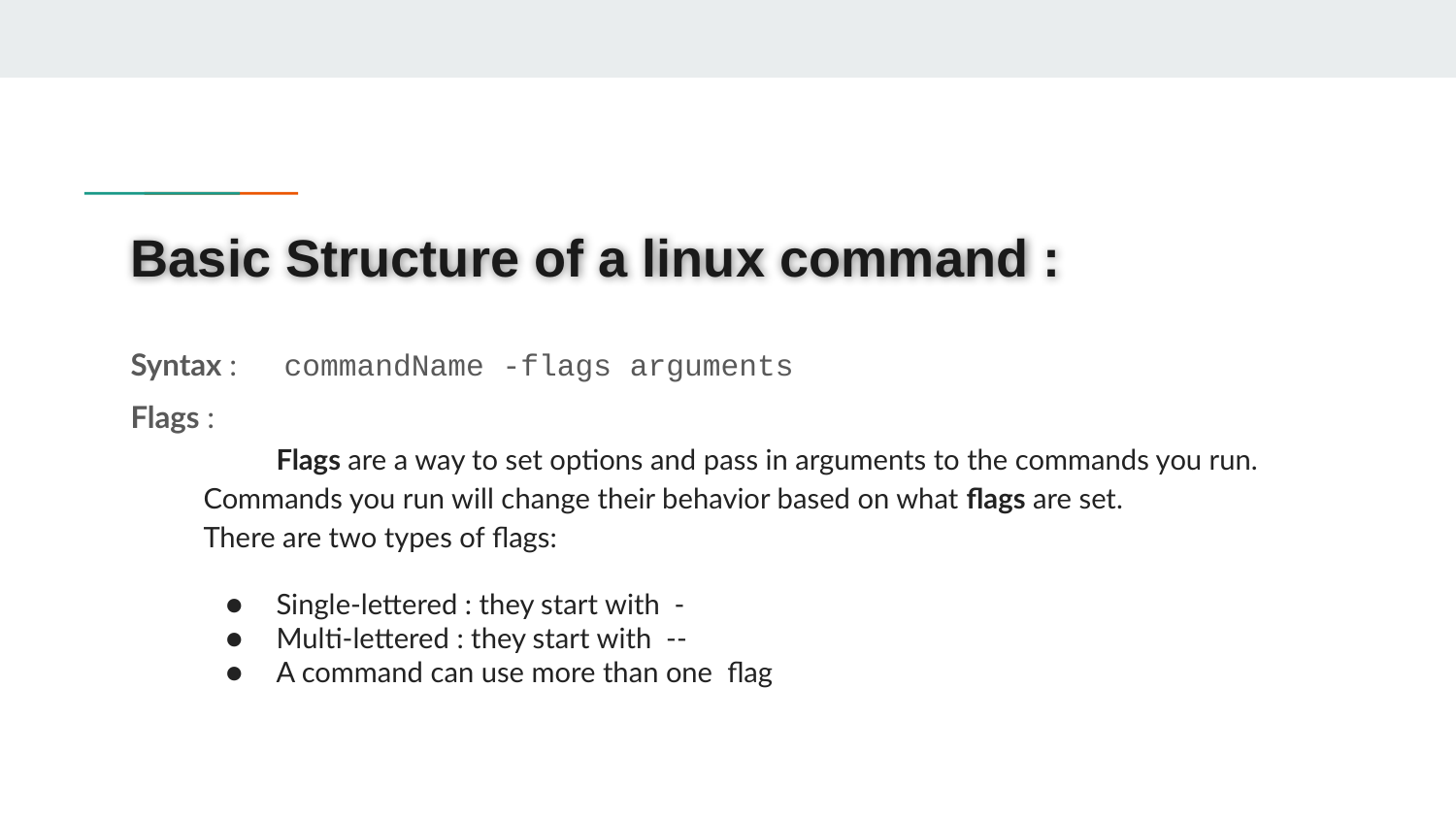

# Basic Structure of a linux command :
Syntax :	 commandName -flags arguments
Flags :
	Flags are a way to set options and pass in arguments to the commands you run.
Commands you run will change their behavior based on what flags are set.
There are two types of flags:
Single-lettered : they start with  -
Multi-lettered : they start with  --
A command can use more than one  flag